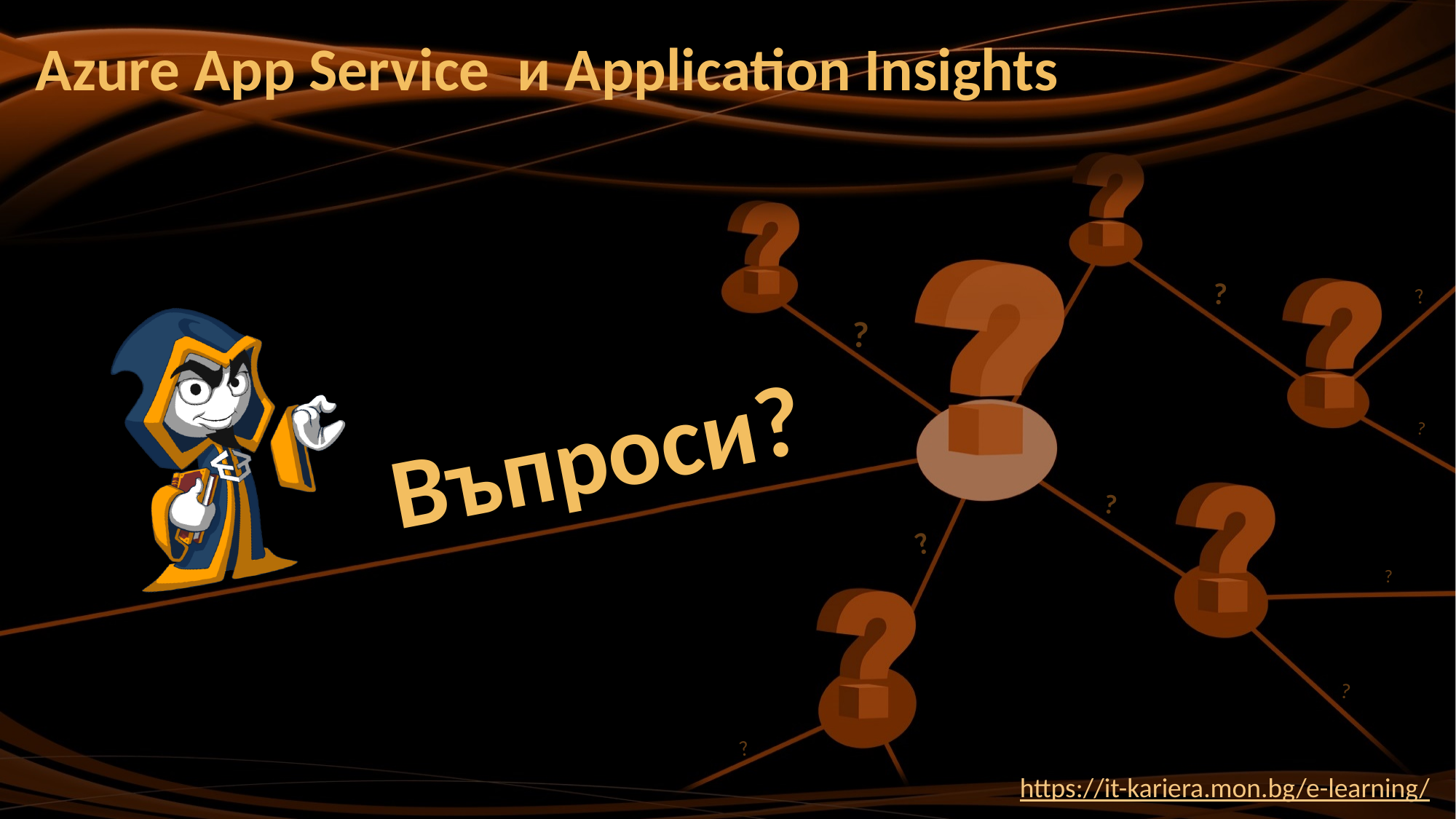

# Azure App Service  и Application Insights
https://it-kariera.mon.bg/e-learning/